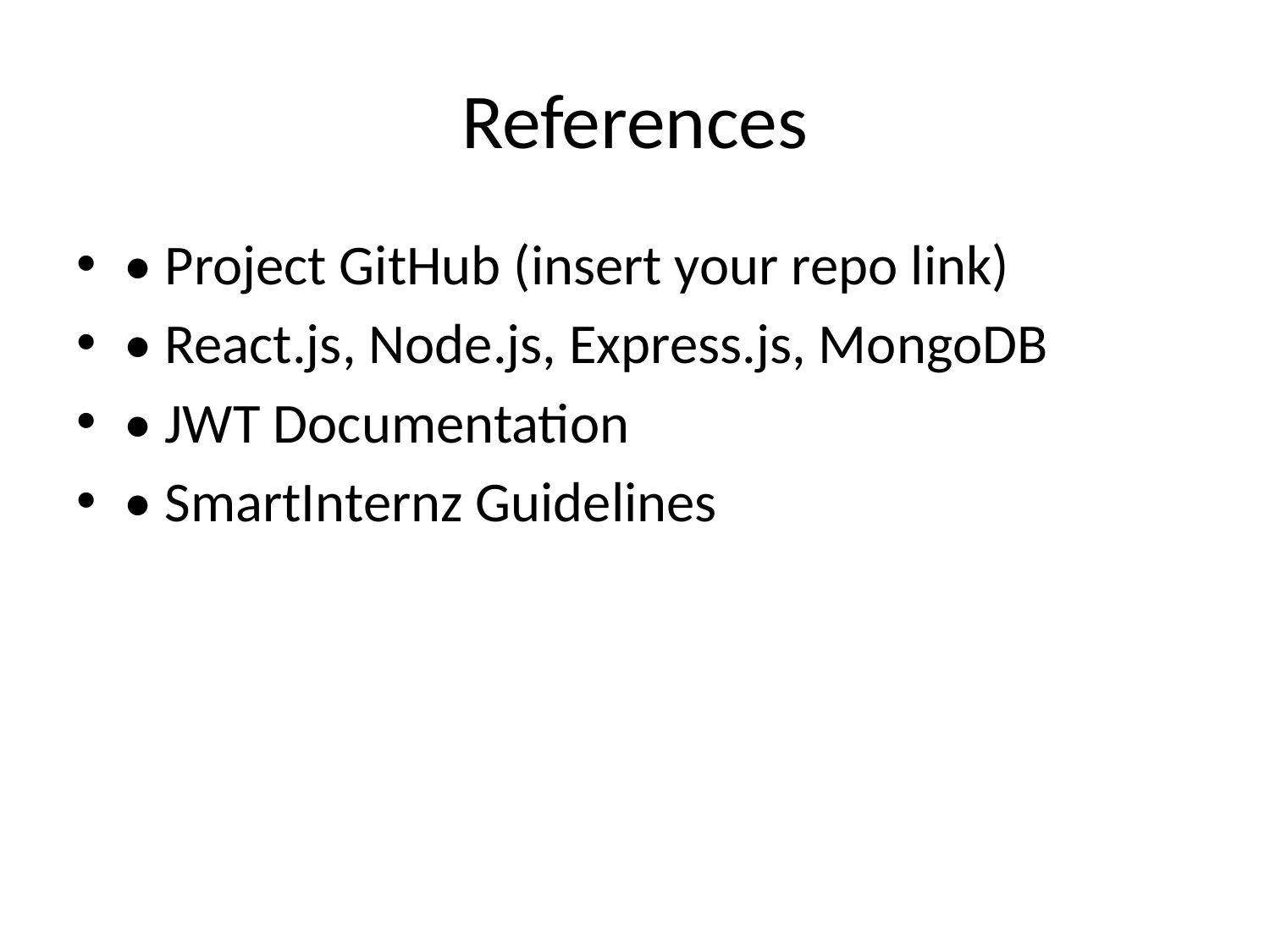

# References
• Project GitHub (insert your repo link)
• React.js, Node.js, Express.js, MongoDB
• JWT Documentation
• SmartInternz Guidelines